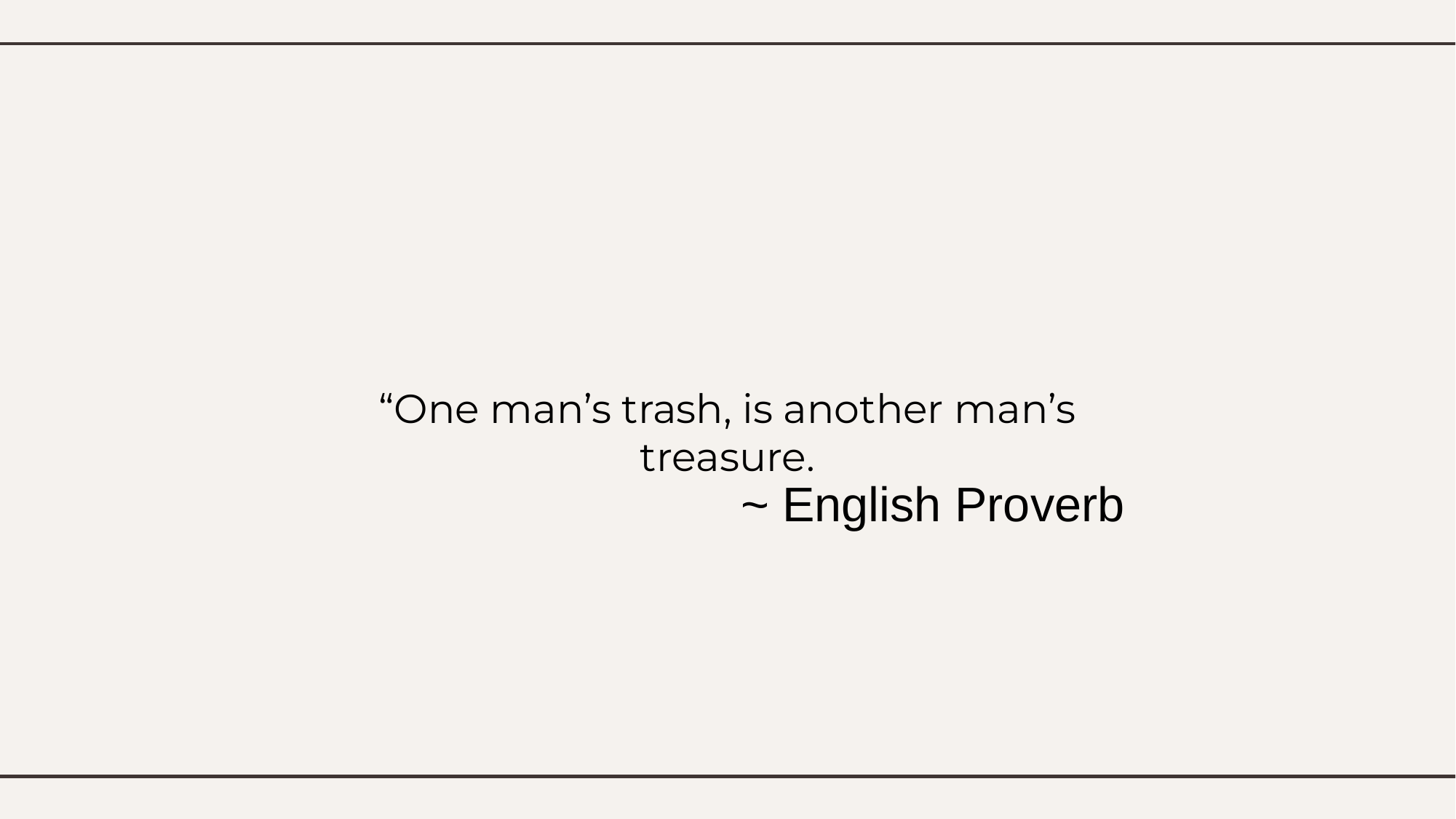

“One man’s trash, is another man’s treasure.
# ~ English Proverb